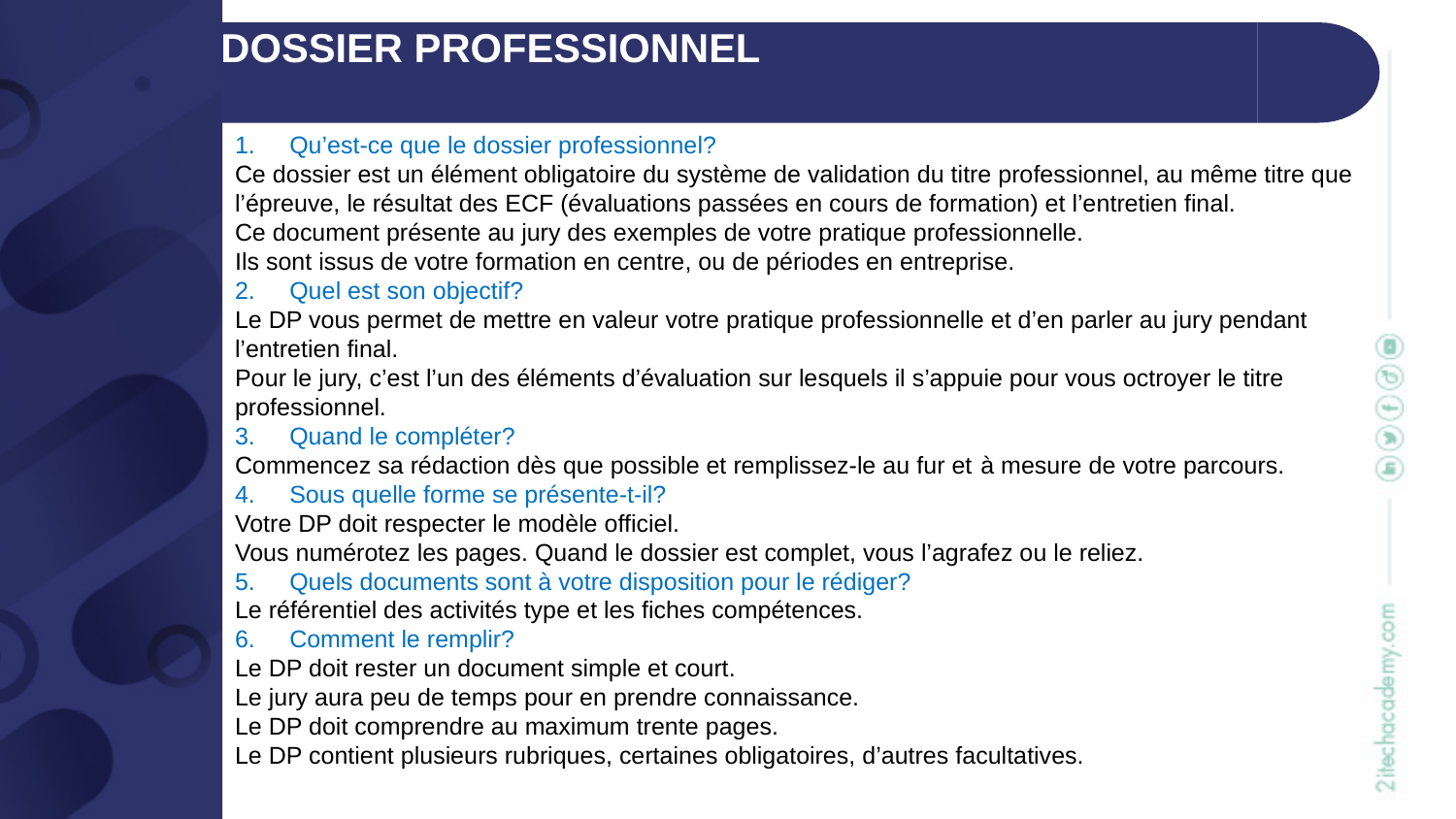

DOSSIER PROFESSIONNEL

Qu’est-ce que le dossier professionnel?
Ce dossier est un élément obligatoire du système de validation du titre professionnel, au même titre que l’épreuve, le résultat des ECF (évaluations passées en cours de formation) et l’entretien final.
Ce document présente au jury des exemples de votre pratique professionnelle.
Ils sont issus de votre formation en centre, ou de périodes en entreprise.
Quel est son objectif?
Le DP vous permet de mettre en valeur votre pratique professionnelle et d’en parler au jury pendant l’entretien final.
Pour le jury, c’est l’un des éléments d’évaluation sur lesquels il s’appuie pour vous octroyer le titre professionnel.
Quand le compléter?
Commencez sa rédaction dès que possible et remplissez-le au fur et à mesure de votre parcours.
Sous quelle forme se présente-t-il?
Votre DP doit respecter le modèle officiel.
Vous numérotez les pages. Quand le dossier est complet, vous l’agrafez ou le reliez.
Quels documents sont à votre disposition pour le rédiger?
Le référentiel des activités type et les fiches compétences.
Comment le remplir?
Le DP doit rester un document simple et court.
Le jury aura peu de temps pour en prendre connaissance.
Le DP doit comprendre au maximum trente pages.
Le DP contient plusieurs rubriques, certaines obligatoires, d’autres facultatives.